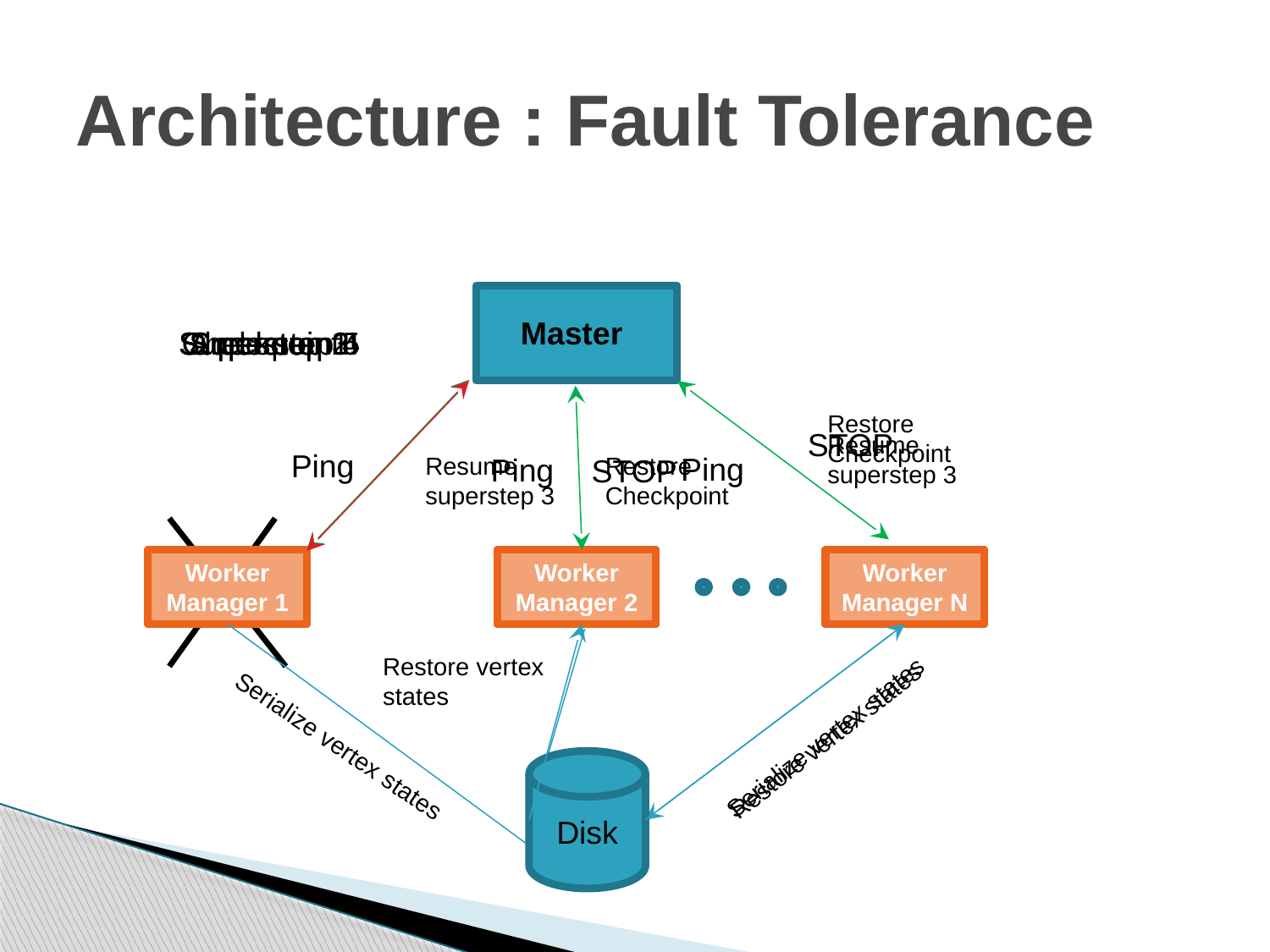

# Architecture : Fault Tolerance

Master
Superstep 1
Superstep 3
Superstep 2
Checkpoint !
Superstep 4
And so on
Superstep 5
Restore
Checkpoint
STOP
Resume superstep 3
Ping
Ping
Resume superstep 3
Ping
Restore
Checkpoint
STOP
Worker Manager 1 Dead
Worker Manager 1
Worker Manager 2
Worker Manager 2
Worker Manager 2
Worker Manager N

Restore vertex states

Serialize vertex states
Restore vertex states
Serialize vertex states
Disk